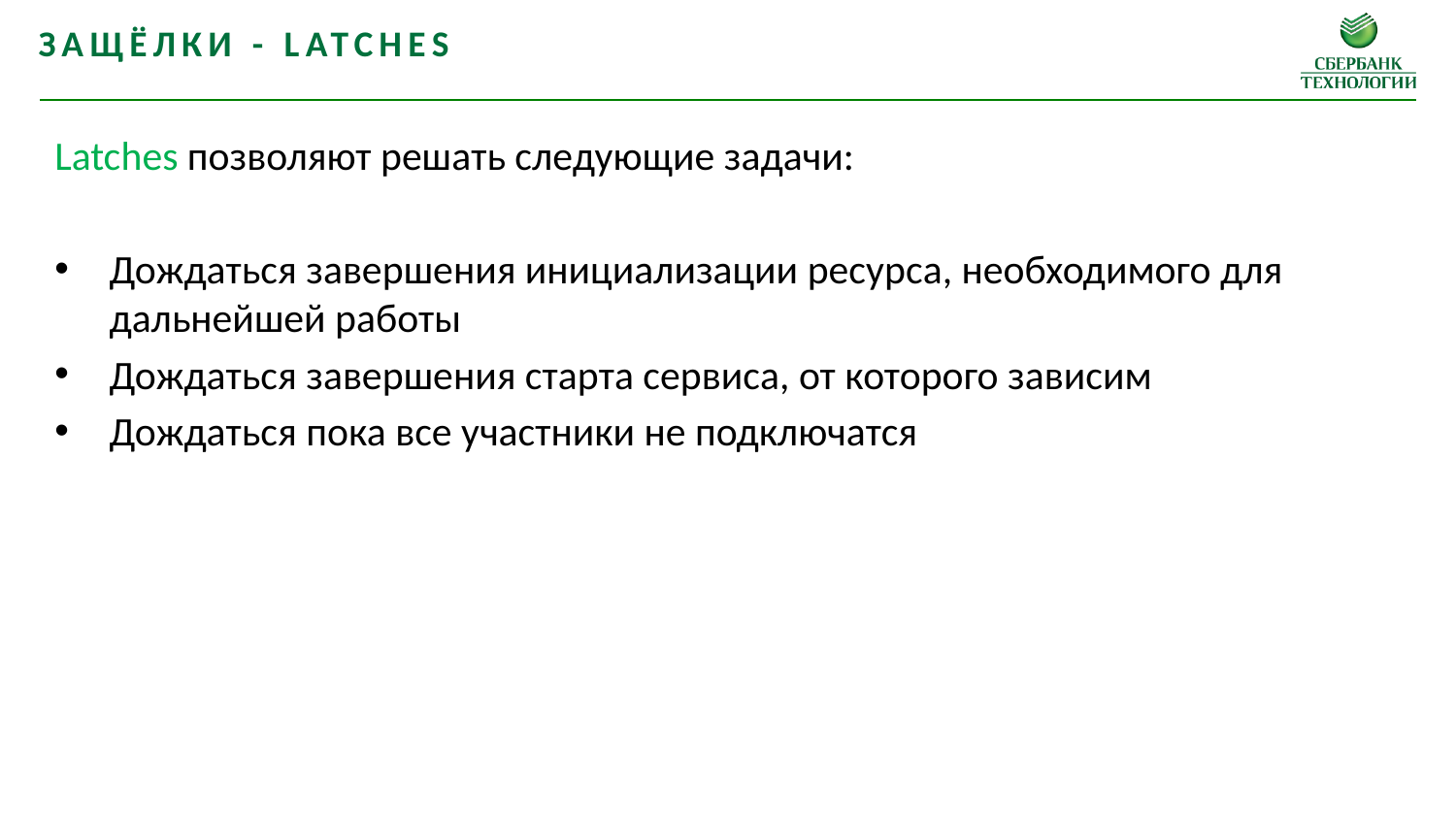

Защёлки - latches
Latches позволяют решать следующие задачи:

Дождаться завершения инициализации ресурса, необходимого для дальнейшей работы
Дождаться завершения старта сервиса, от которого зависим
Дождаться пока все участники не подключатся